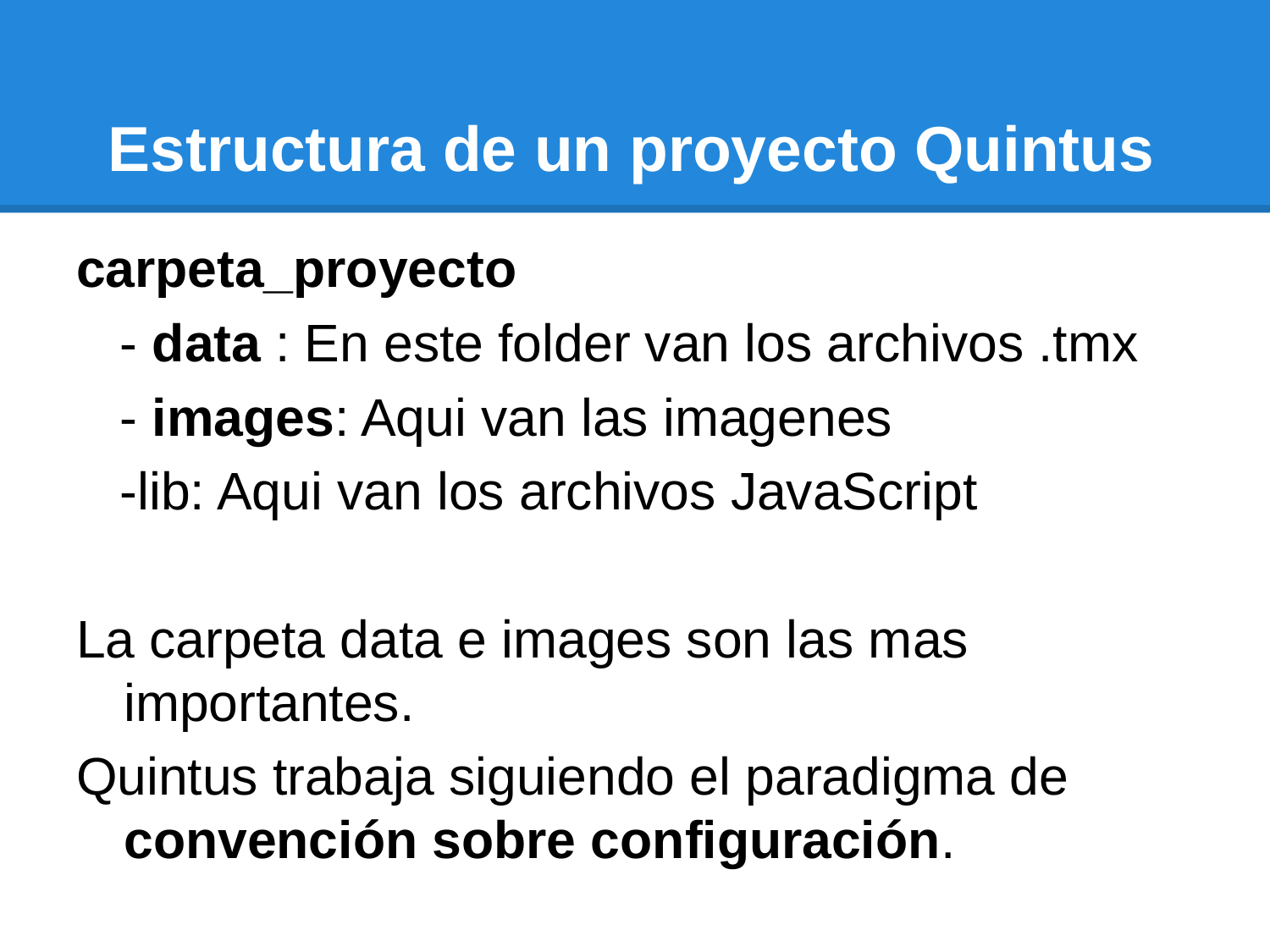

# Estructura de un proyecto Quintus
carpeta_proyecto
   - data : En este folder van los archivos .tmx
   - images: Aqui van las imagenes
   -lib: Aqui van los archivos JavaScript

La carpeta data e images son las mas importantes.
Quintus trabaja siguiendo el paradigma de convención sobre configuración.